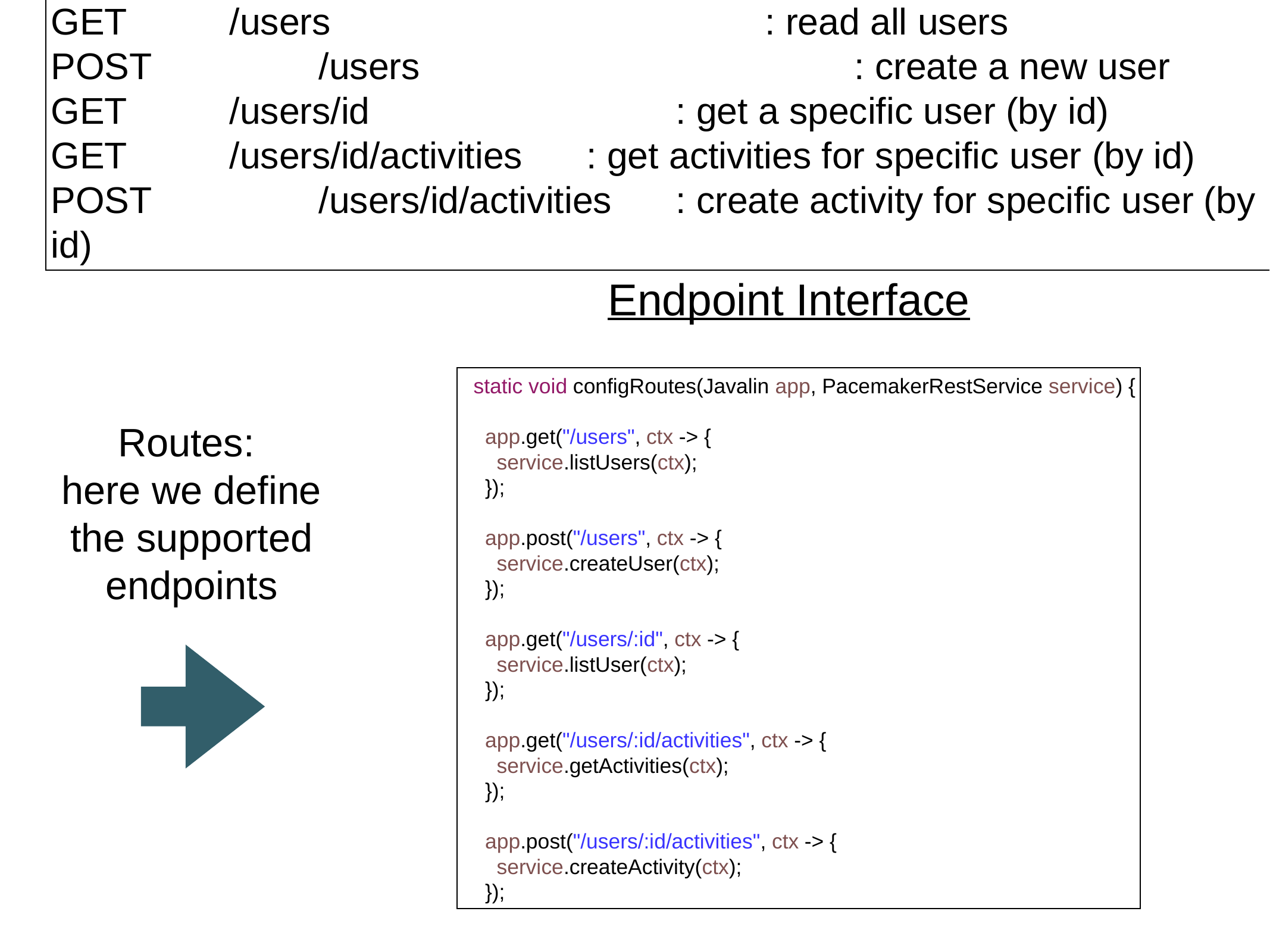

GET 		/users					: read all users
POST 		/users					: create a new user
GET 		/users/id				: get a specific user (by id)
GET 		/users/id/activities	: get activities for specific user (by id)
POST		/users/id/activities	: create activity for specific user (by id)
Endpoint Interface
  static void configRoutes(Javalin app, PacemakerRestService service) {

    app.get("/users", ctx -> {
      service.listUsers(ctx);
    });

    app.post("/users", ctx -> {
      service.createUser(ctx);
    });

    app.get("/users/:id", ctx -> {
      service.listUser(ctx);
    });

    app.get("/users/:id/activities", ctx -> {
      service.getActivities(ctx);
    });

    app.post("/users/:id/activities", ctx -> {
      service.createActivity(ctx);
    });
Routes:
here we define the supported endpoints